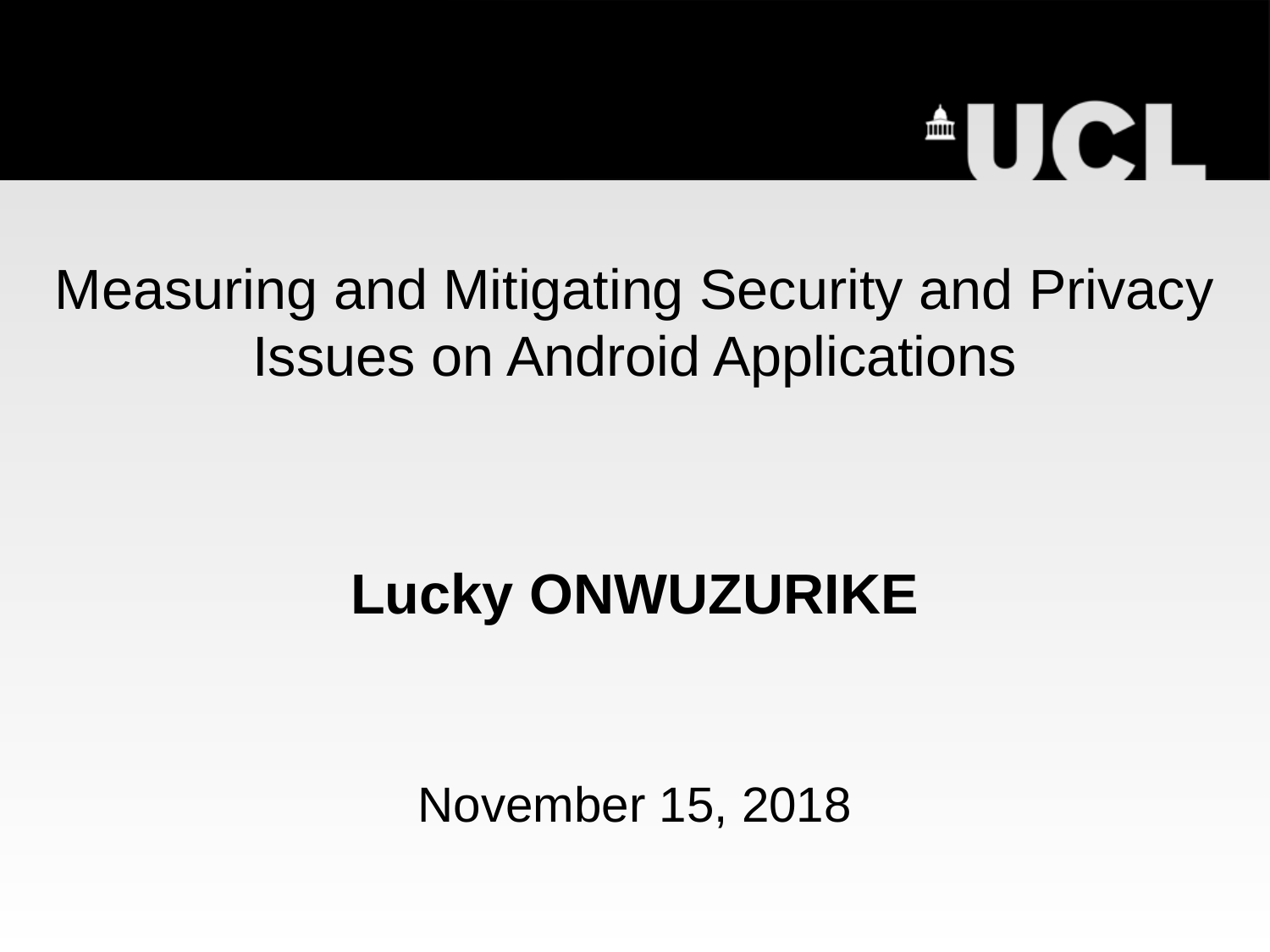

#
Measuring and Mitigating Security and Privacy Issues on Android Applications

Lucky ONWUZURIKE

November 15, 2018